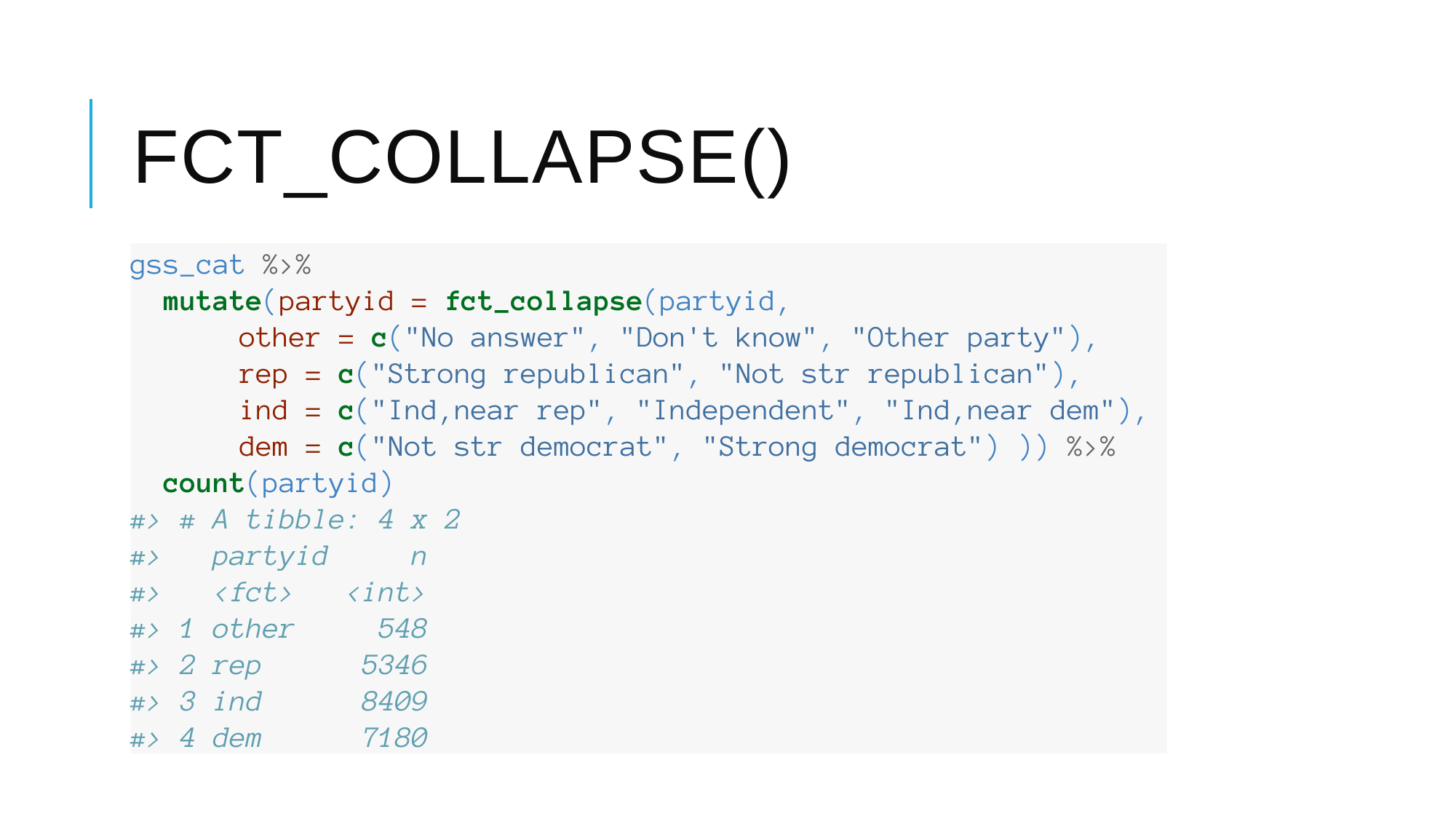

# fct_collapse()
gss_cat %>%
  mutate(partyid = fct_collapse(partyid,
	other = c("No answer", "Don't know", "Other party"),
	rep = c("Strong republican", "Not str republican"),
	ind = c("Ind,near rep", "Independent", "Ind,near dem"),
	dem = c("Not str democrat", "Strong democrat") )) %>%
  count(partyid)
#> # A tibble: 4 x 2
#>   partyid     n
#>   <fct>   <int>
#> 1 other     548
#> 2 rep      5346
#> 3 ind      8409
#> 4 dem      7180